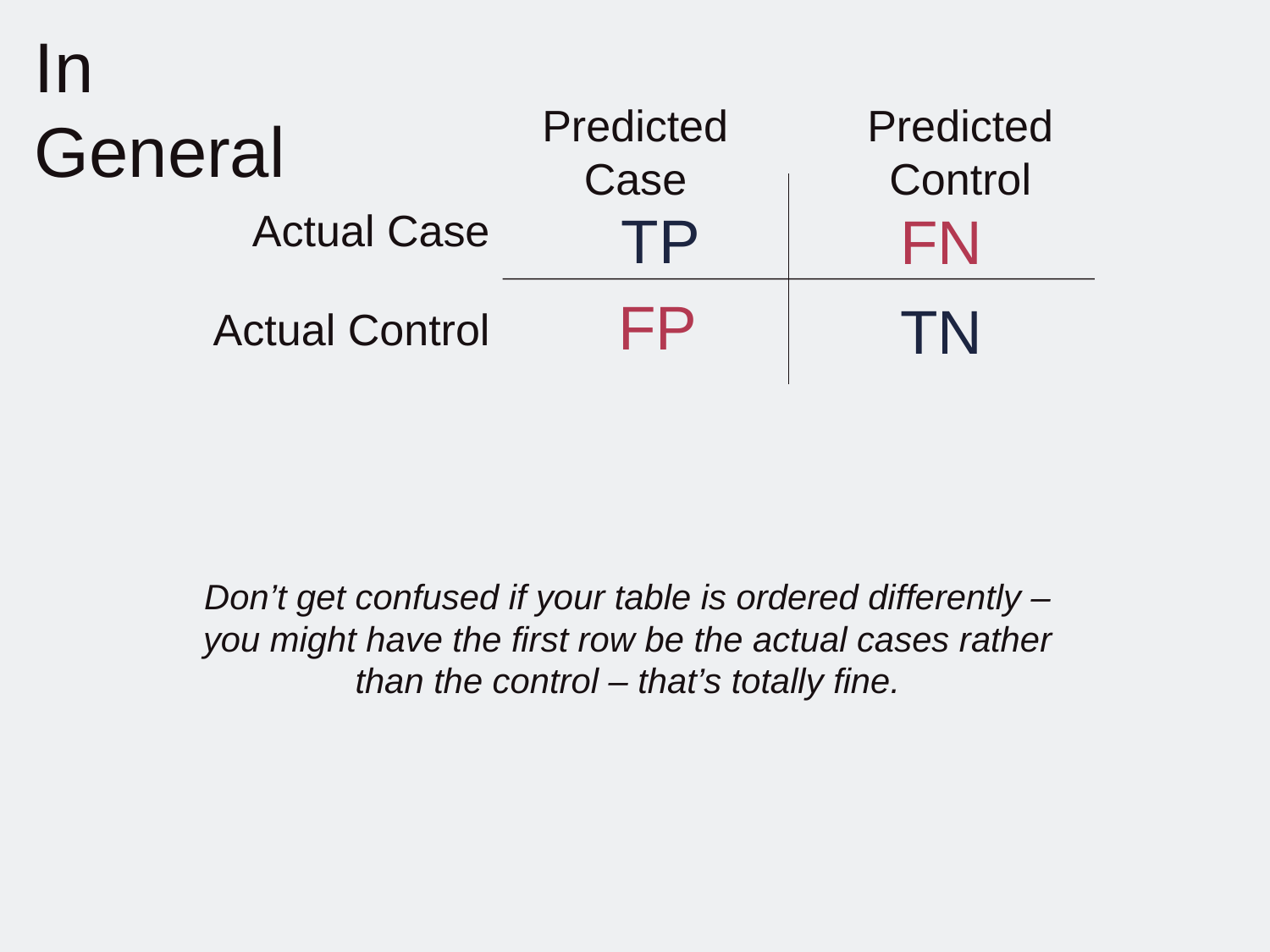

In General
Predicted Case
Predicted Control
Actual Case
TP
FN
FP
TN
Actual Control
Don’t get confused if your table is ordered differently – you might have the first row be the actual cases rather than the control – that’s totally fine.